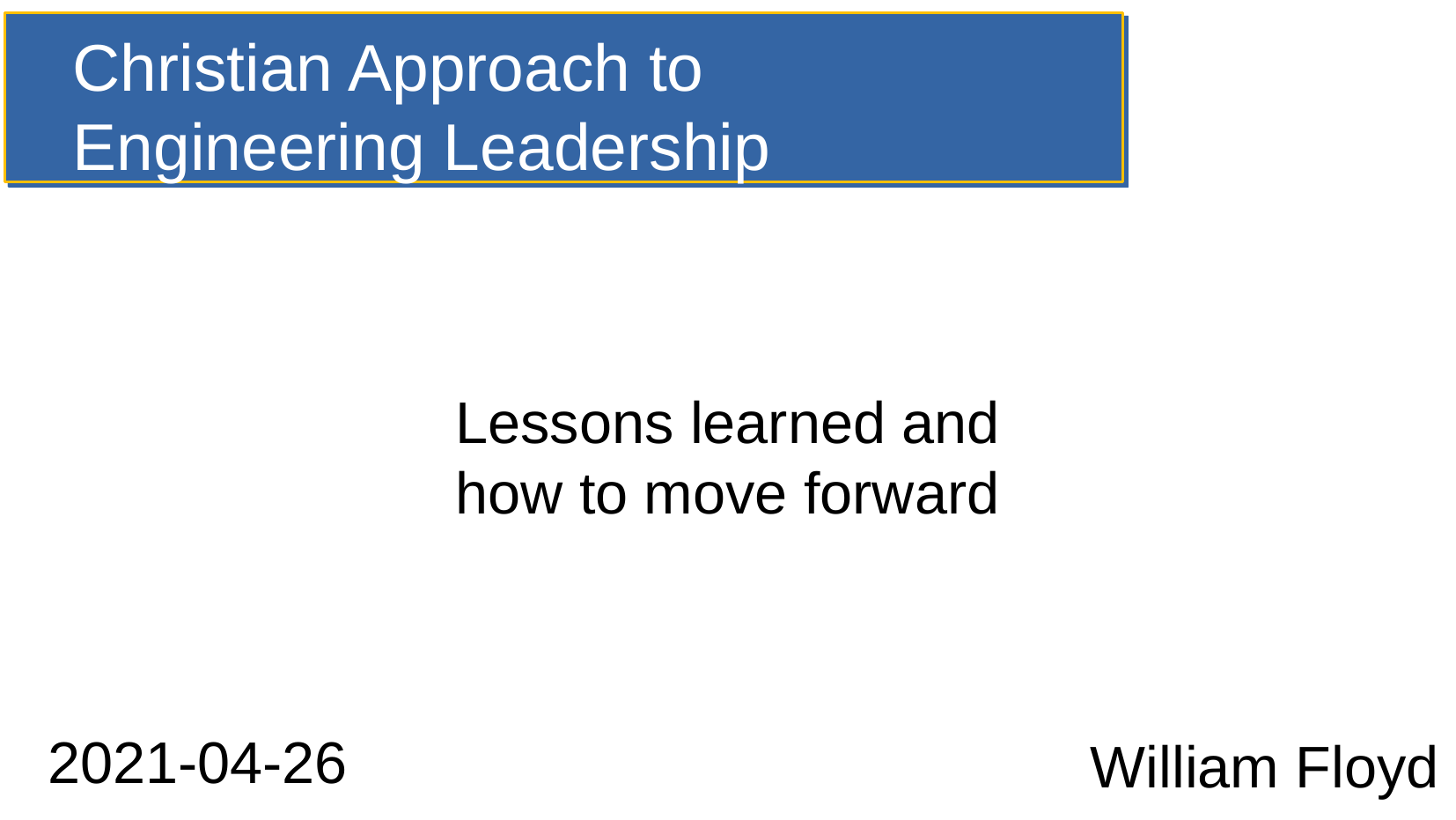

Christian Approach to
Engineering Leadership
Lessons learned and
how to move forward
2021-04-26
William Floyd